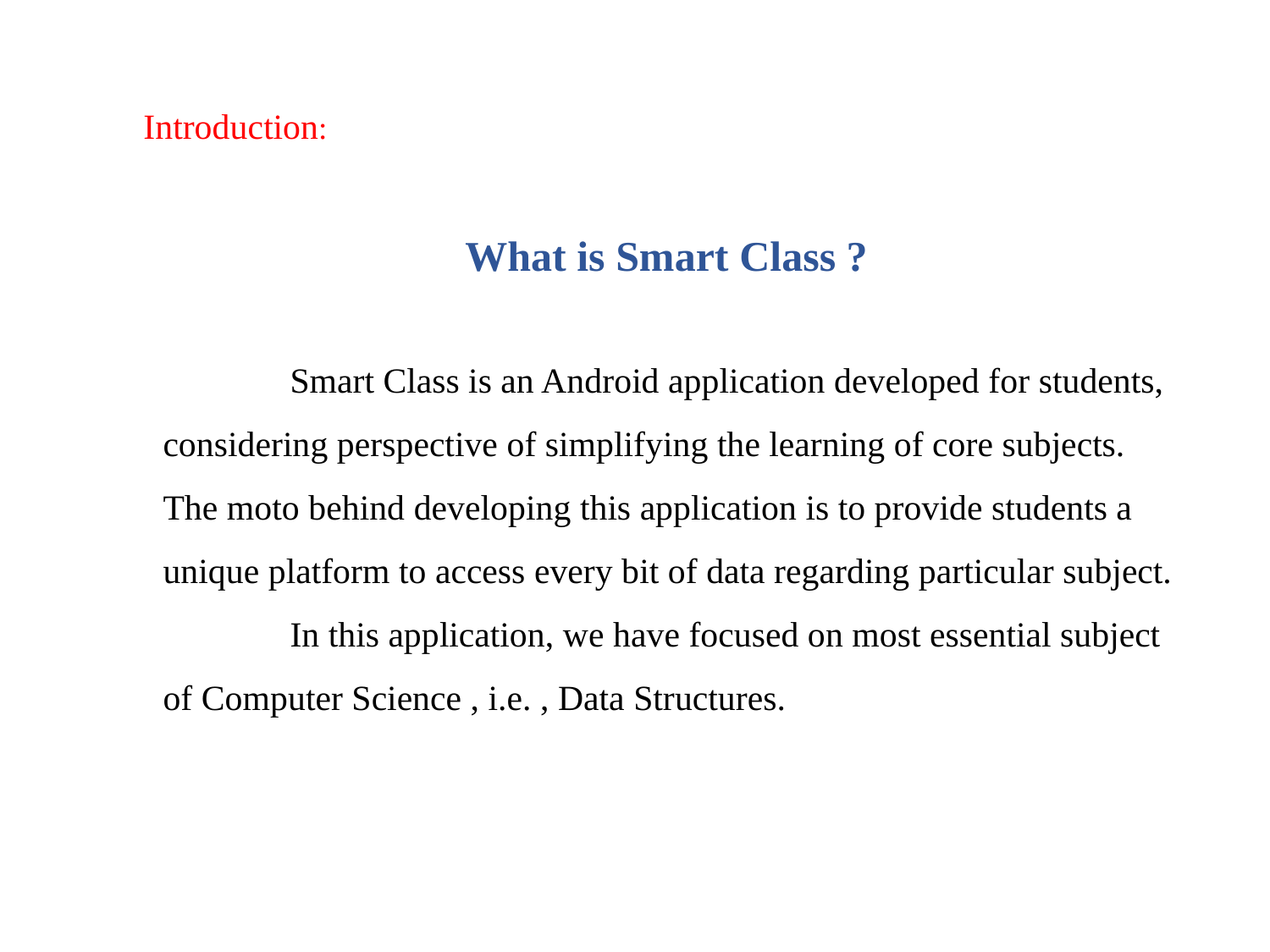

Introduction:

		      What is Smart Class ?

	Smart Class is an Android application developed for students, considering perspective of simplifying the learning of core subjects. The moto behind developing this application is to provide students a unique platform to access every bit of data regarding particular subject.
	In this application, we have focused on most essential subject of Computer Science , i.e. , Data Structures.